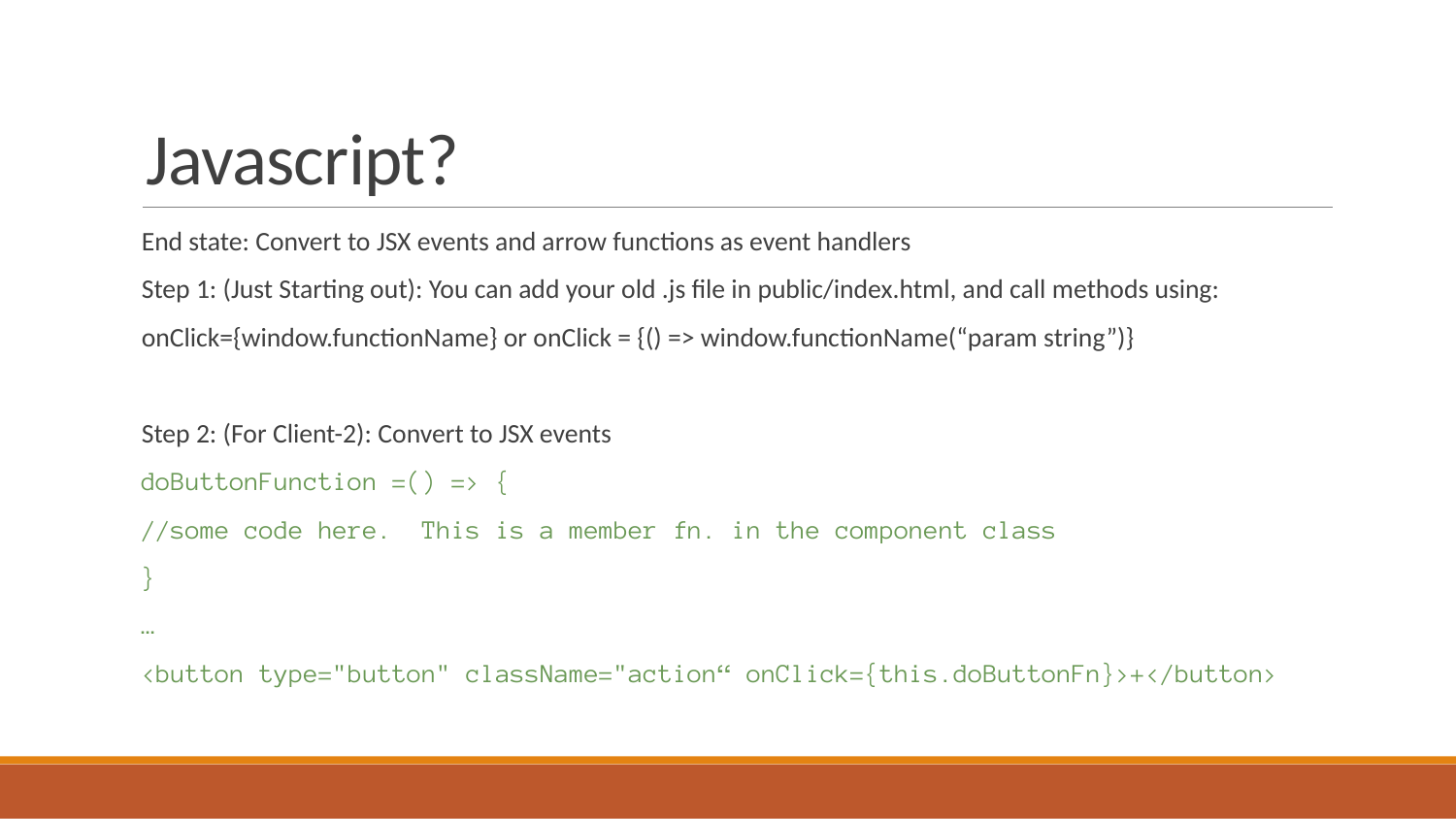

# Javascript?
End state: Convert to JSX events and arrow functions as event handlers
Step 1: (Just Starting out): You can add your old .js file in public/index.html, and call methods using:
onClick={window.functionName} or onClick = {() => window.functionName(“param string”)}

Step 2: (For Client-2): Convert to JSX events
doButtonFunction =() => {
//some code here.  This is a member fn. in the component class
}
…
<button type="button" className="action“ onClick={this.doButtonFn}>+</button>